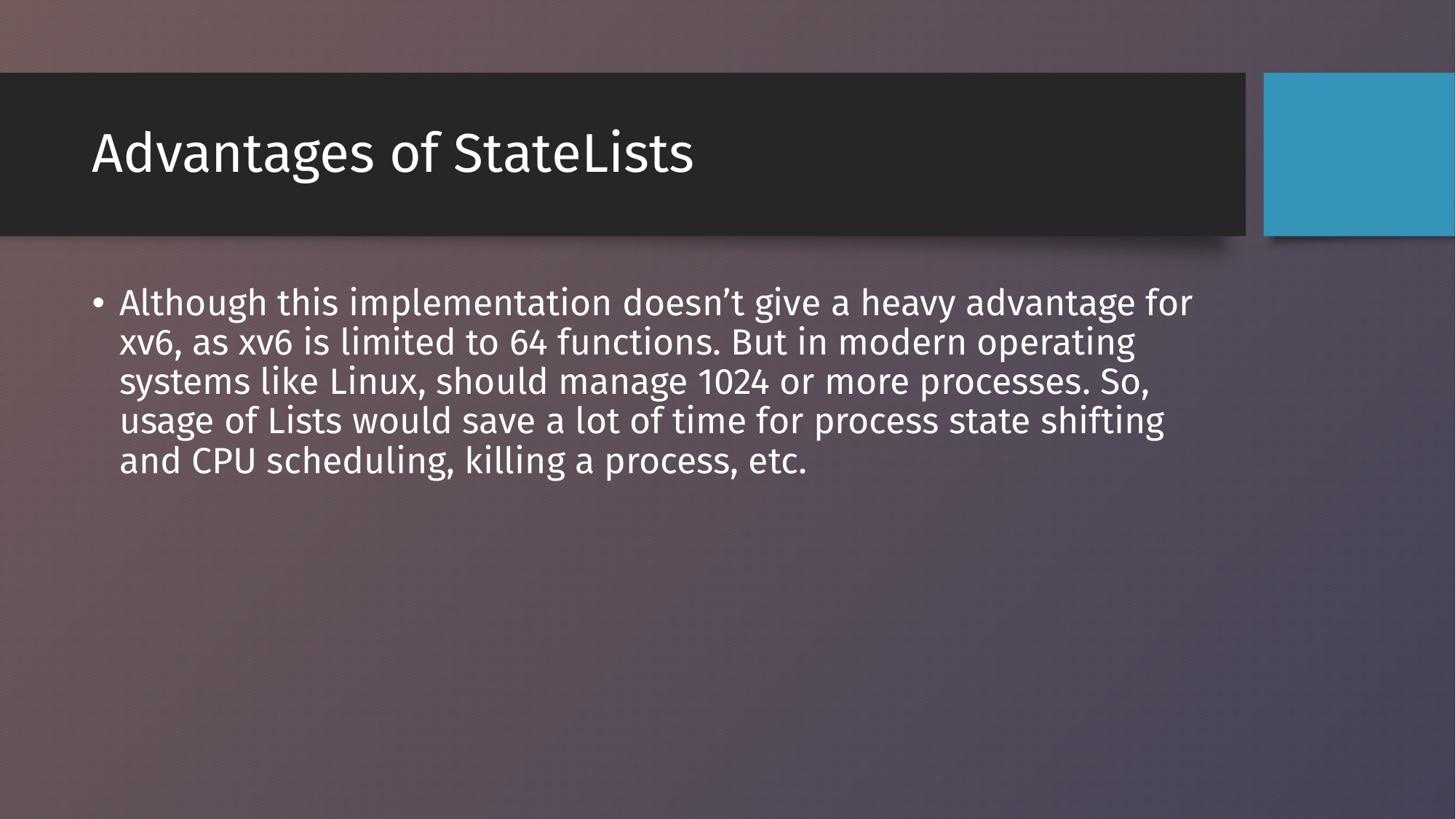

# Advantages of StateLists
Although this implementation doesn’t give a heavy advantage for xv6, as xv6 is limited to 64 functions. But in modern operating systems like Linux, should manage 1024 or more processes. So, usage of Lists would save a lot of time for process state shifting and CPU scheduling, killing a process, etc.